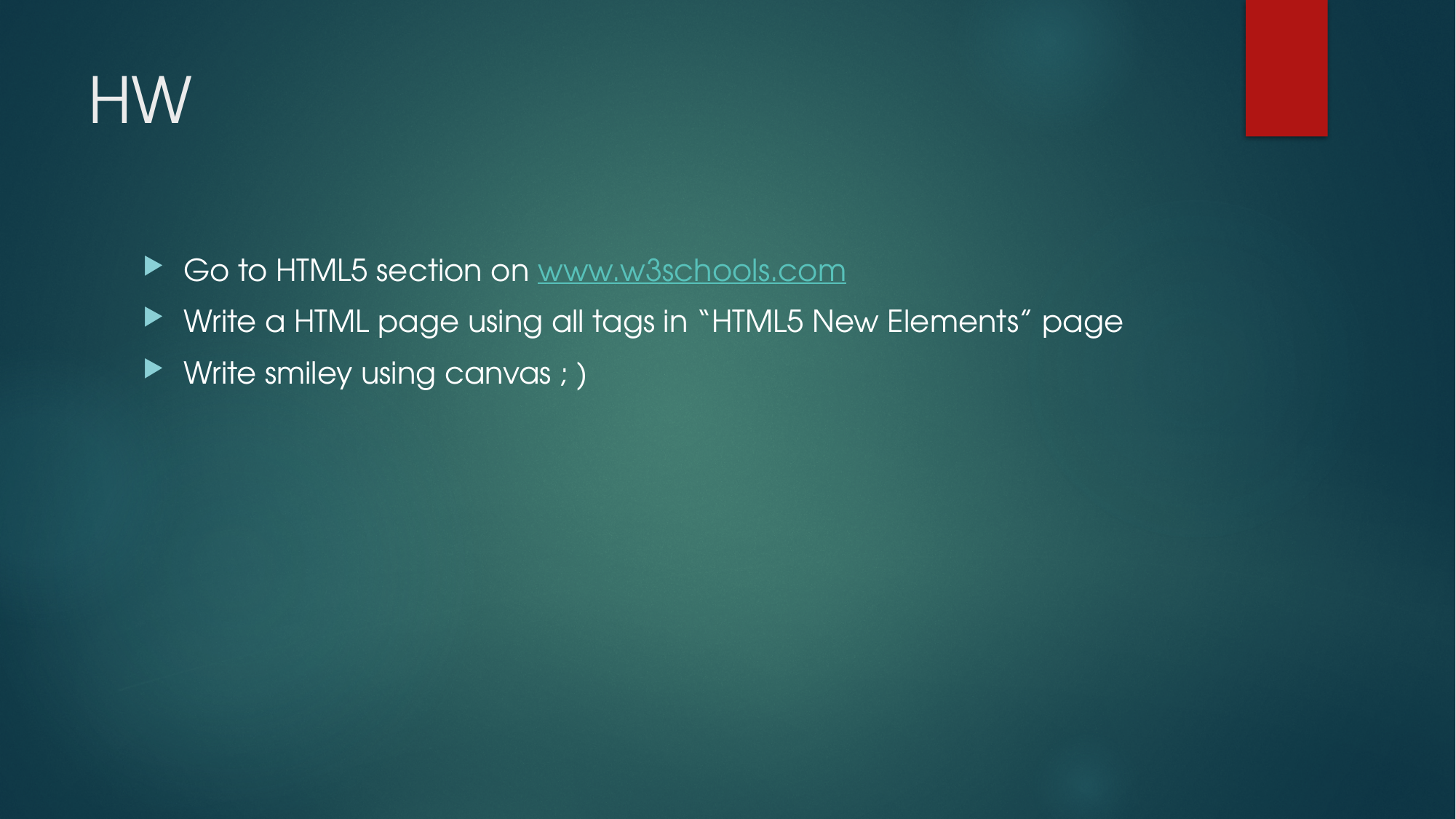

# HW
Go to HTML5 section on www.w3schools.com
Write a HTML page using all tags in “HTML5 New Elements” page
Write smiley using canvas ; )